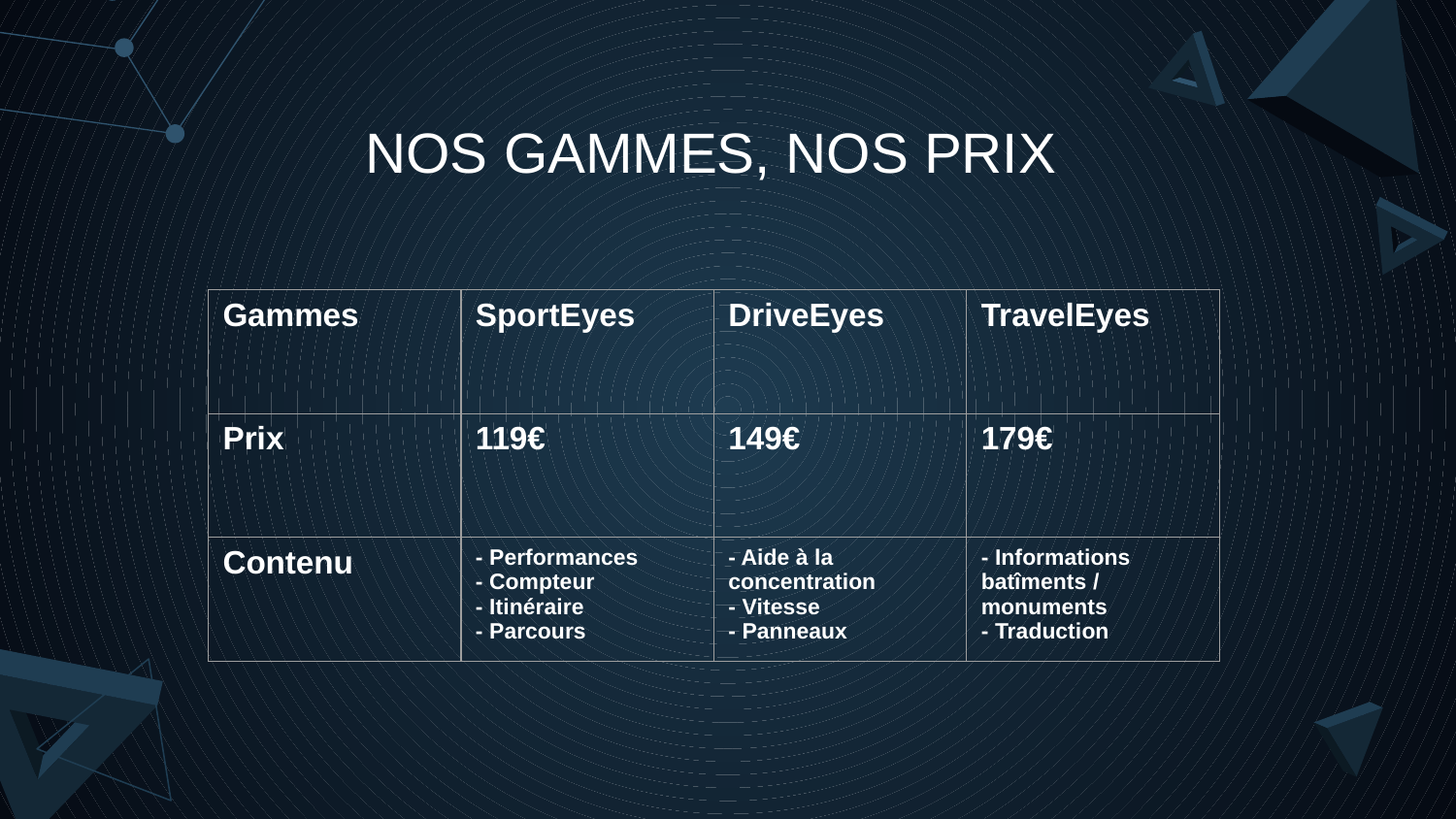

# NOS GAMMES, NOS PRIX
Mercury is the first
| ​Gammes | SportEyes | ​DriveEyes | ​TravelEyes |
| --- | --- | --- | --- |
| ​Prix | ​119€ | ​149€ | ​179€ |
| Contenu | - Performances - Compteur - Itinéraire - Parcours | - Aide à la concentration - Vitesse - Panneaux | - Informations batîments / monuments - Traduction |
Venus is a hot planet